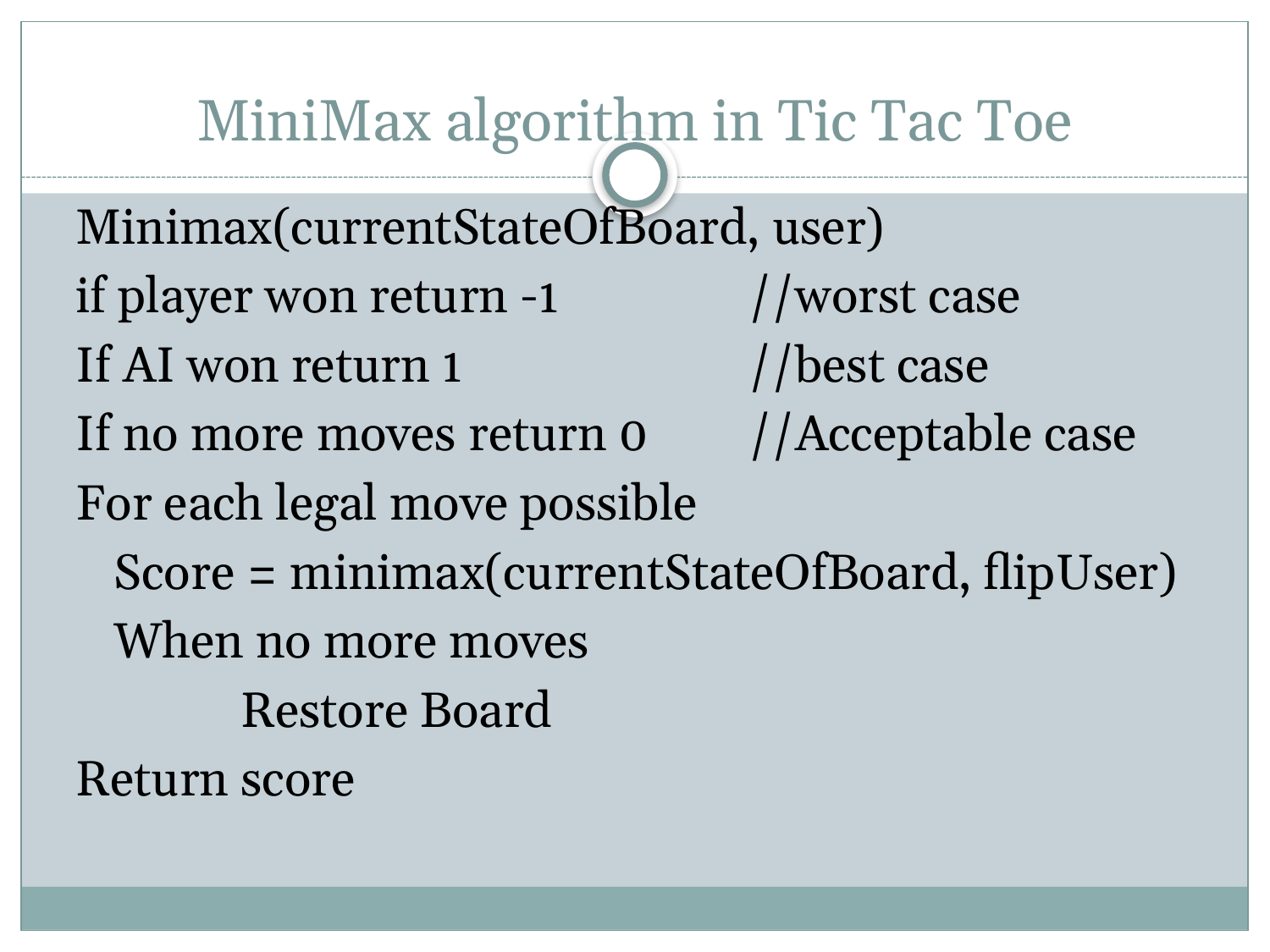

# MiniMax algorithm in Tic Tac Toe
Minimax(currentStateOfBoard, user)
if player won return -1		//worst case
If AI won return 1			//best case
If no more moves return 0	//Acceptable case
For each legal move possible
	Score = minimax(currentStateOfBoard, flipUser)
	When no more moves
		Restore Board
Return score